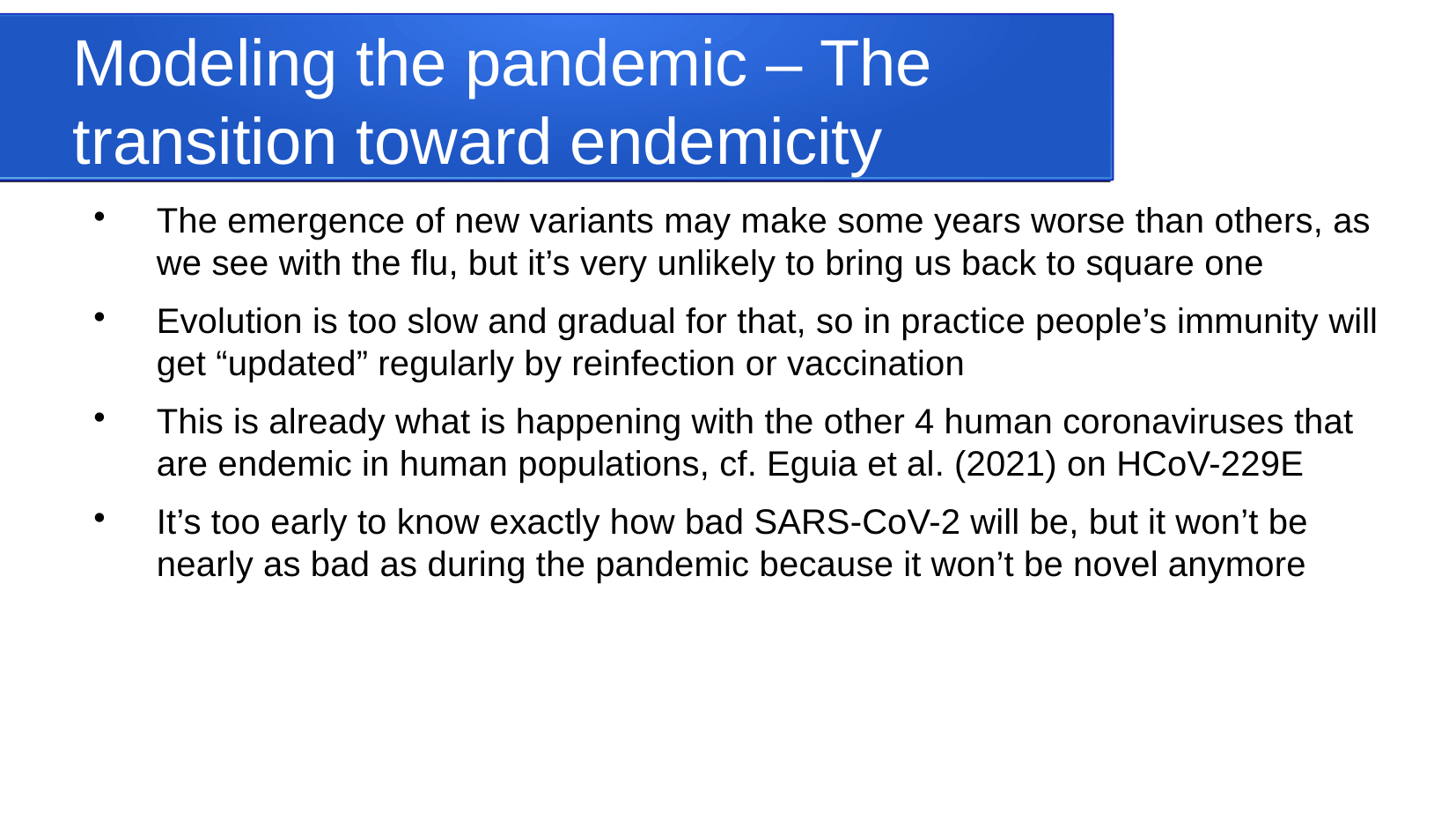

Modeling the pandemic – The transition toward endemicity
The emergence of new variants may make some years worse than others, as we see with the flu, but it’s very unlikely to bring us back to square one
Evolution is too slow and gradual for that, so in practice people’s immunity will get “updated” regularly by reinfection or vaccination
This is already what is happening with the other 4 human coronaviruses that are endemic in human populations, cf. Eguia et al. (2021) on HCoV-229E
It’s too early to know exactly how bad SARS-CoV-2 will be, but it won’t be nearly as bad as during the pandemic because it won’t be novel anymore